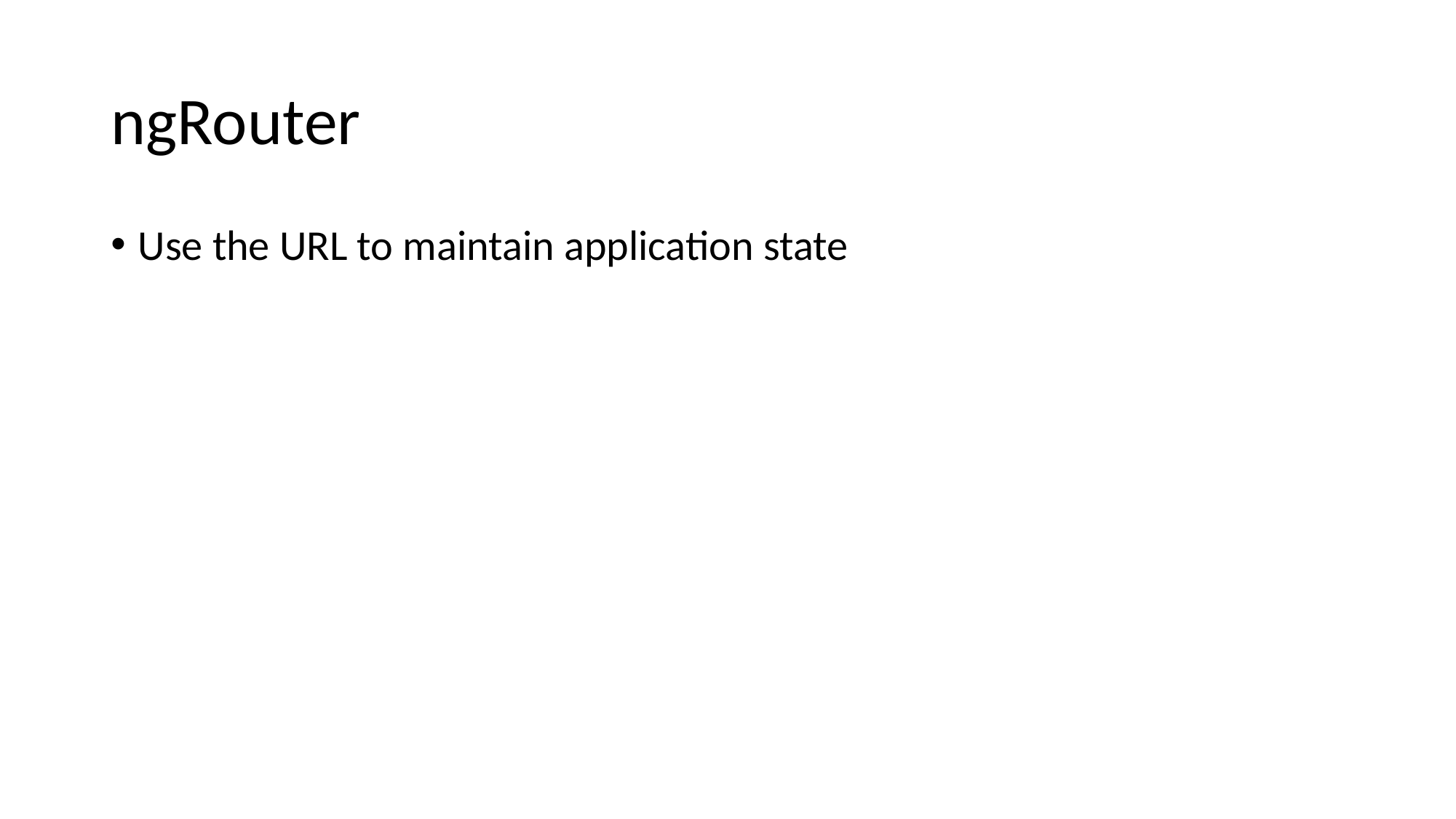

# ngRouter
Use the URL to maintain application state